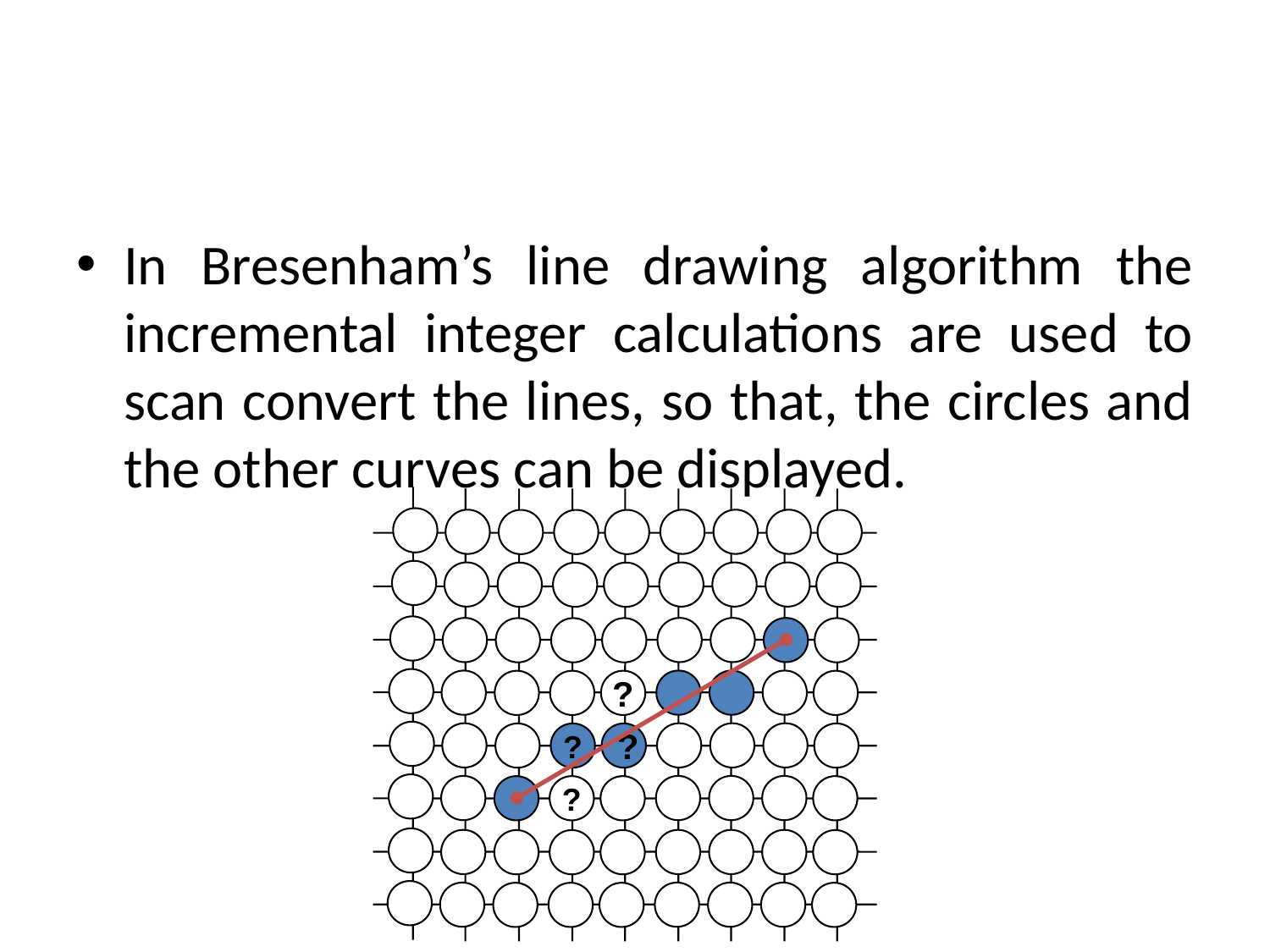

#
In Bresenham’s line drawing algorithm the incremental integer calculations are used to scan convert the lines, so that, the circles and the other curves can be displayed.

?

?
     ?

?